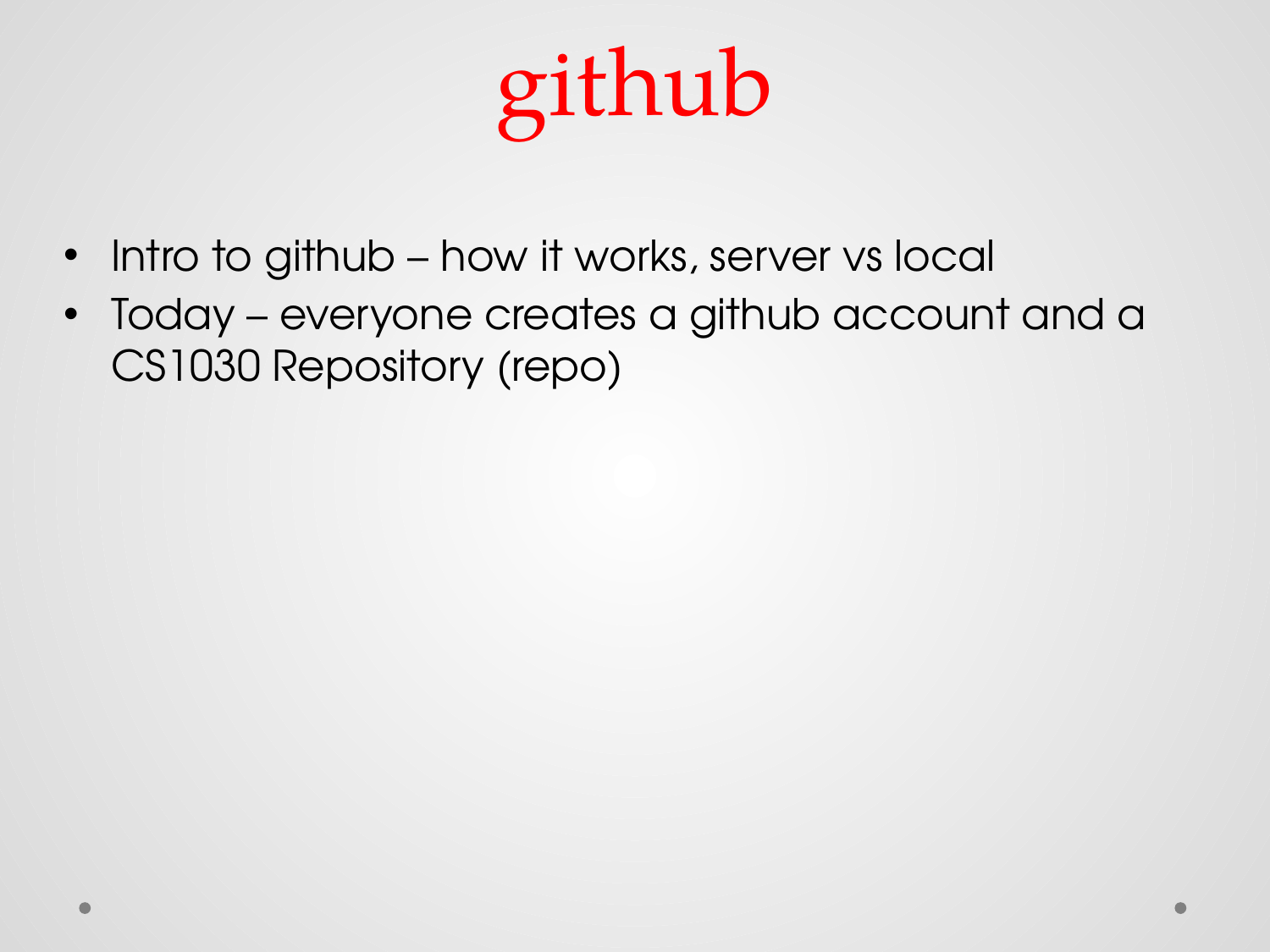

# github
Intro to github – how it works, server vs local
Today – everyone creates a github account and a CS1030 Repository (repo)